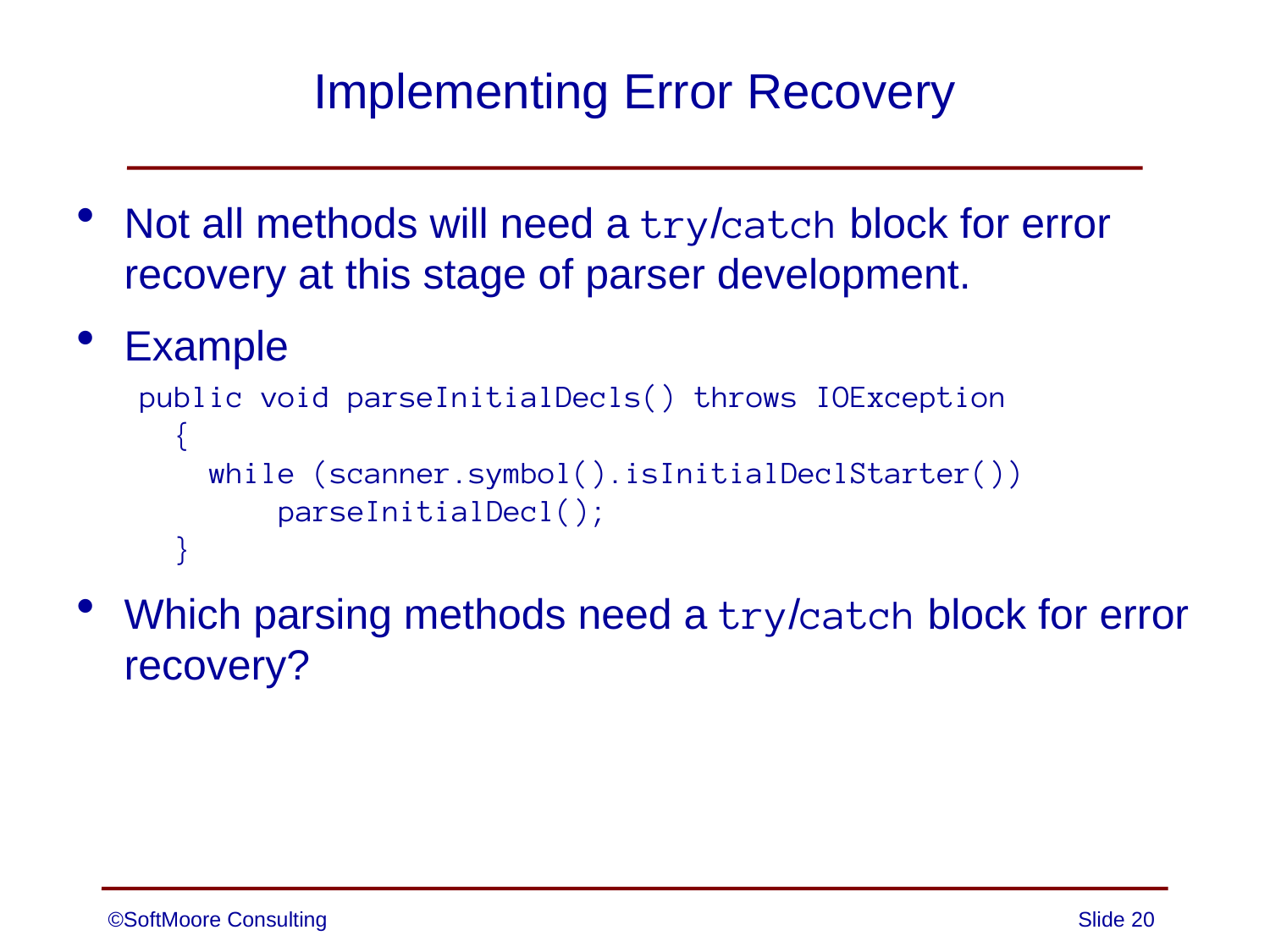

# Implementing Error Recovery
Not all methods will need a try/catch block for error recovery at this stage of parser development.
Example
public void parseInitialDecls() throws IOException
  {
    while (scanner.symbol().isInitialDeclStarter())
        parseInitialDecl();
  }
Which parsing methods need a try/catch block for error recovery?
©SoftMoore Consulting
Slide 20